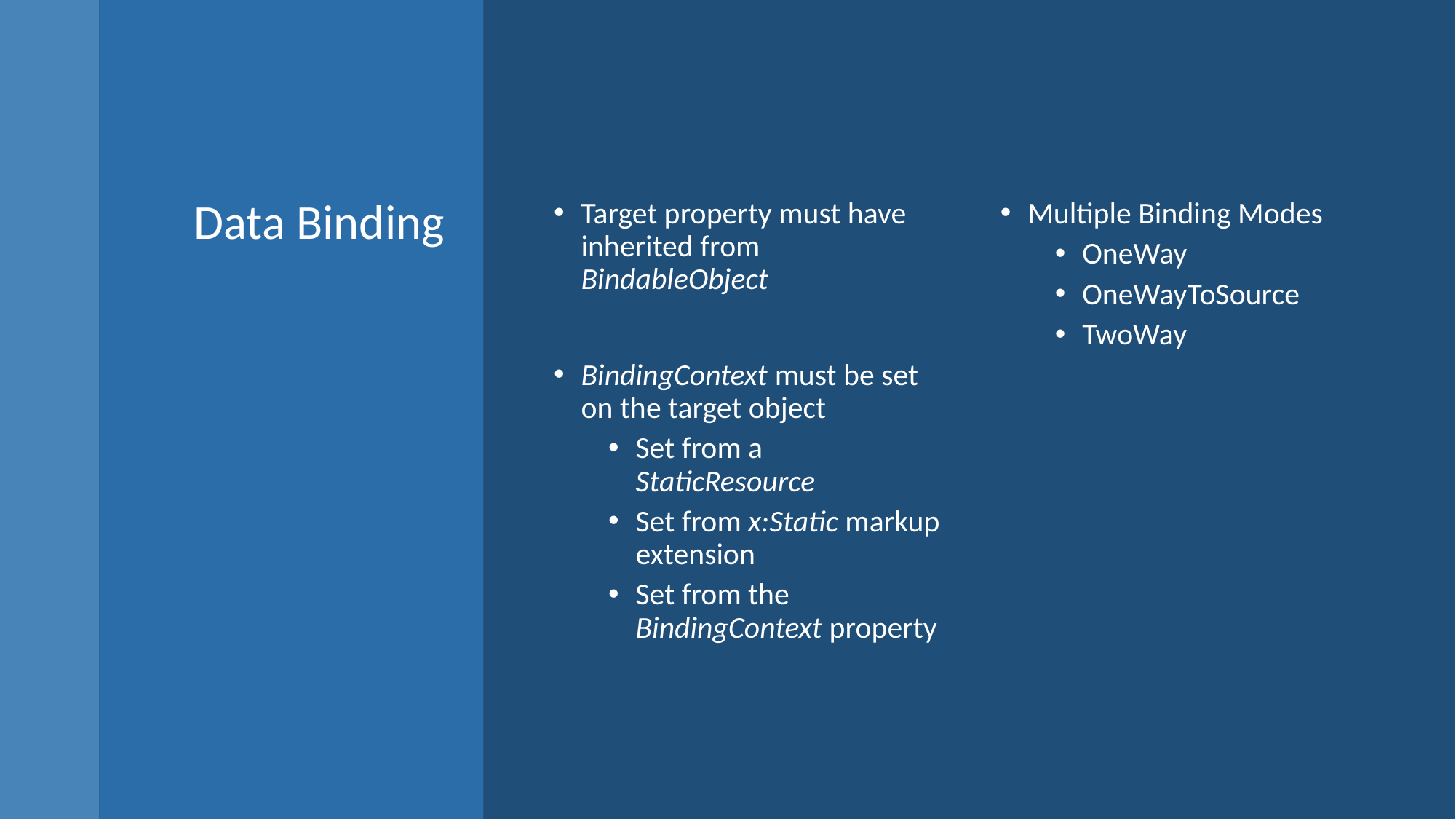

# Data Binding
Target property must have inherited from BindableObject

BindingContext must be set on the target object
Set from a StaticResource
Set from x:Static markup extension
Set from the BindingContext property
Multiple Binding Modes
OneWay
OneWayToSource
TwoWay